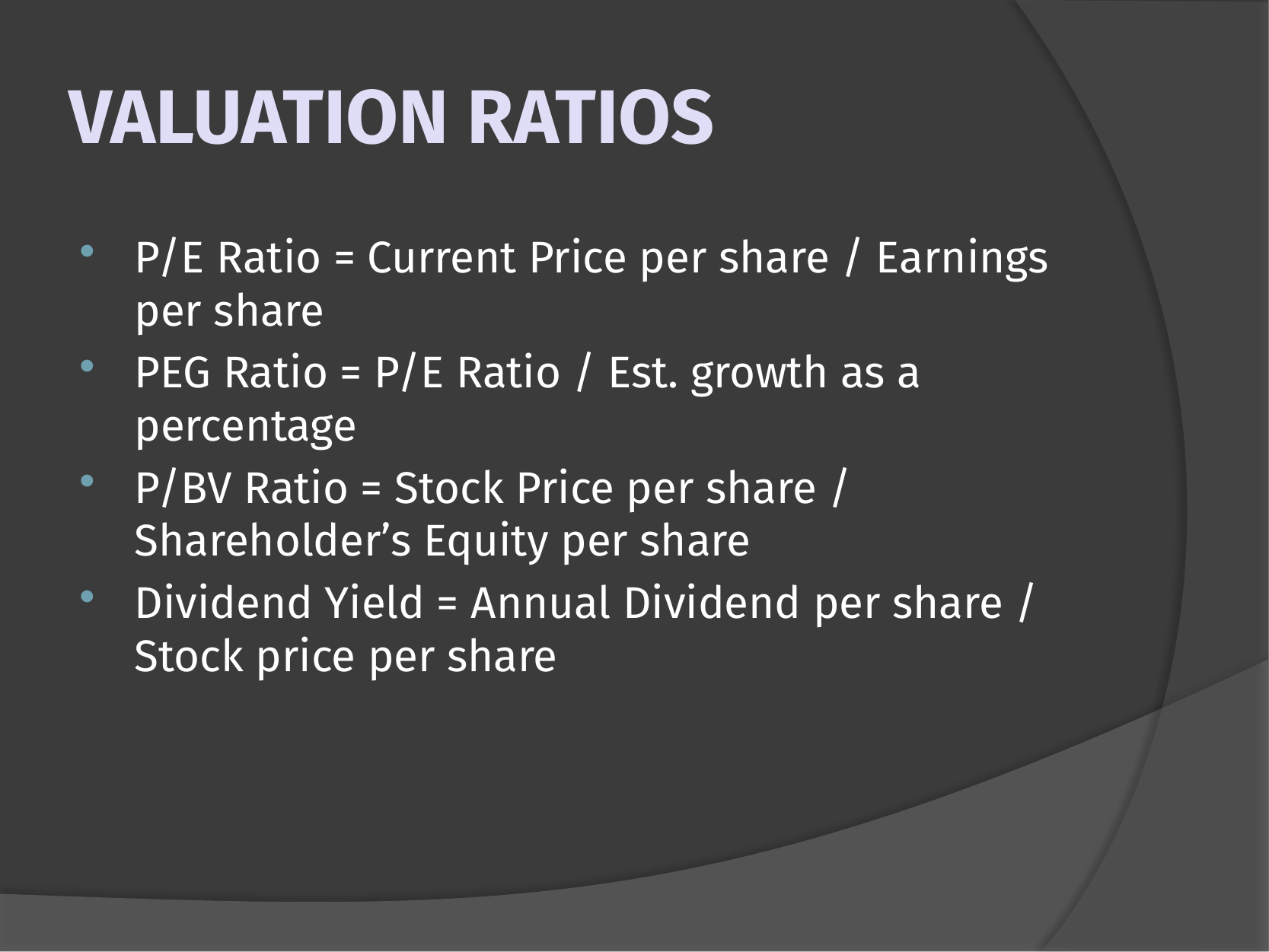

Valuation ratios
P/E Ratio = Current Price per share / Earnings per share
PEG Ratio = P/E Ratio / Est. growth as a percentage
P/BV Ratio = Stock Price per share / Shareholder’s Equity per share
Dividend Yield = Annual Dividend per share / Stock price per share